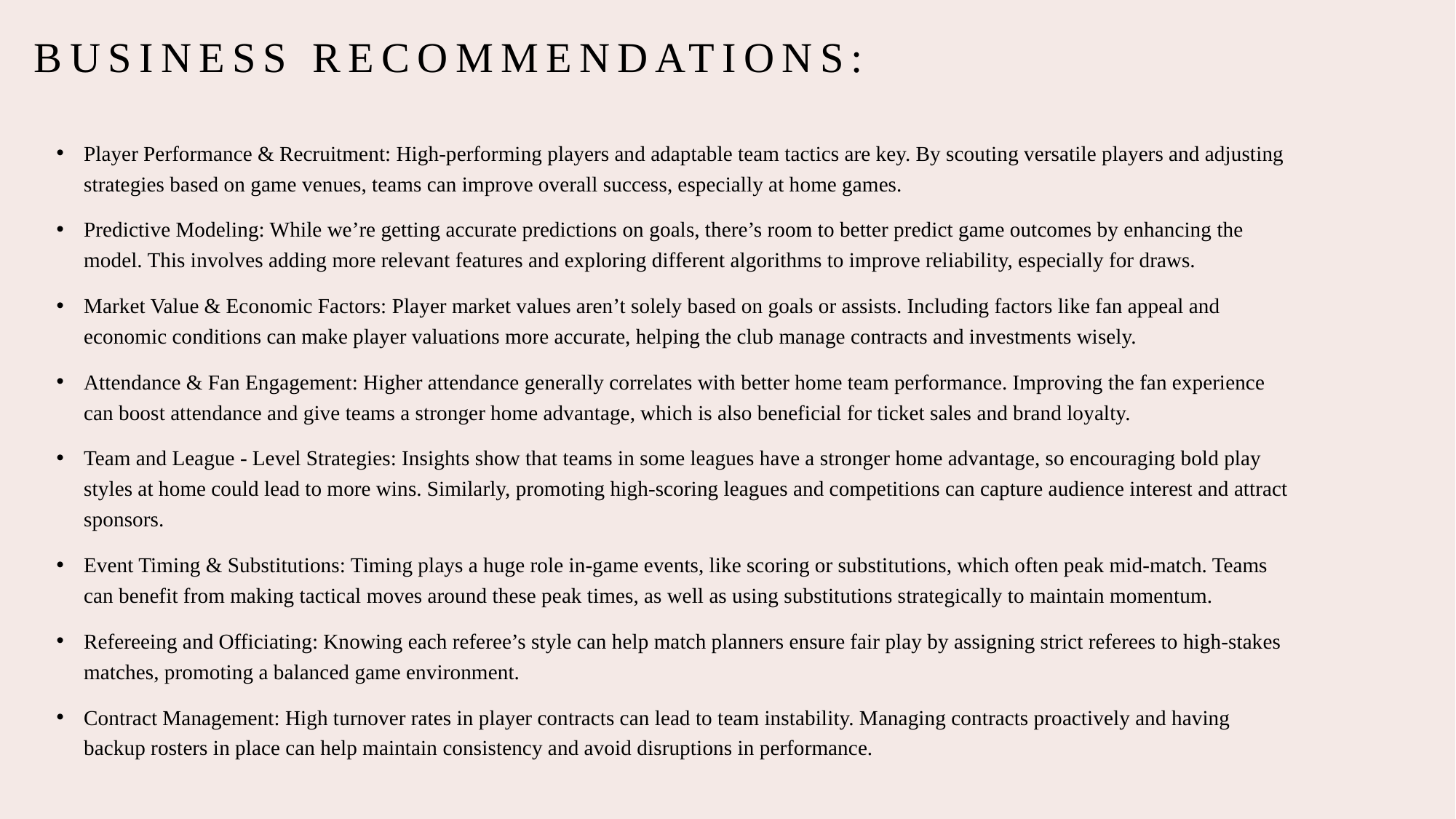

# BUSINESS RECOMMENDATIONS:
Player Performance & Recruitment: High-performing players and adaptable team tactics are key. By scouting versatile players and adjusting strategies based on game venues, teams can improve overall success, especially at home games.
Predictive Modeling: While we’re getting accurate predictions on goals, there’s room to better predict game outcomes by enhancing the model. This involves adding more relevant features and exploring different algorithms to improve reliability, especially for draws.
Market Value & Economic Factors: Player market values aren’t solely based on goals or assists. Including factors like fan appeal and economic conditions can make player valuations more accurate, helping the club manage contracts and investments wisely.
Attendance & Fan Engagement: Higher attendance generally correlates with better home team performance. Improving the fan experience can boost attendance and give teams a stronger home advantage, which is also beneficial for ticket sales and brand loyalty.
Team and League - Level Strategies: Insights show that teams in some leagues have a stronger home advantage, so encouraging bold play styles at home could lead to more wins. Similarly, promoting high-scoring leagues and competitions can capture audience interest and attract sponsors.
Event Timing & Substitutions: Timing plays a huge role in-game events, like scoring or substitutions, which often peak mid-match. Teams can benefit from making tactical moves around these peak times, as well as using substitutions strategically to maintain momentum.
Refereeing and Officiating: Knowing each referee’s style can help match planners ensure fair play by assigning strict referees to high-stakes matches, promoting a balanced game environment.
Contract Management: High turnover rates in player contracts can lead to team instability. Managing contracts proactively and having backup rosters in place can help maintain consistency and avoid disruptions in performance.